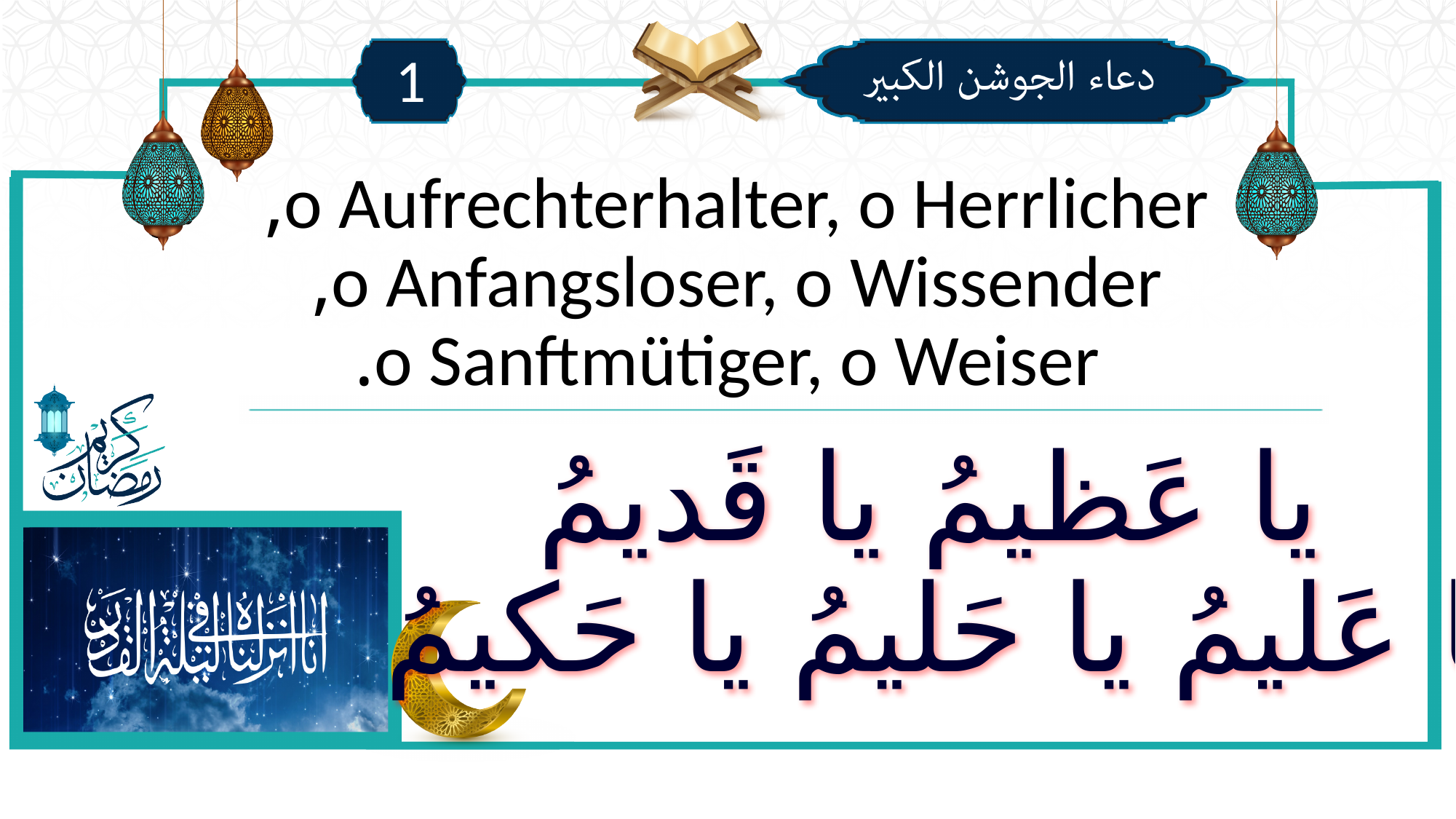

1
o Aufrechterhalter, o Herrlicher,
o Anfangsloser, o Wissender,
o Sanftmütiger, o Weiser.
يا عَظيمُ يا قَديمُ
يا عَليمُ يا حَليمُ يا حَكيمُ